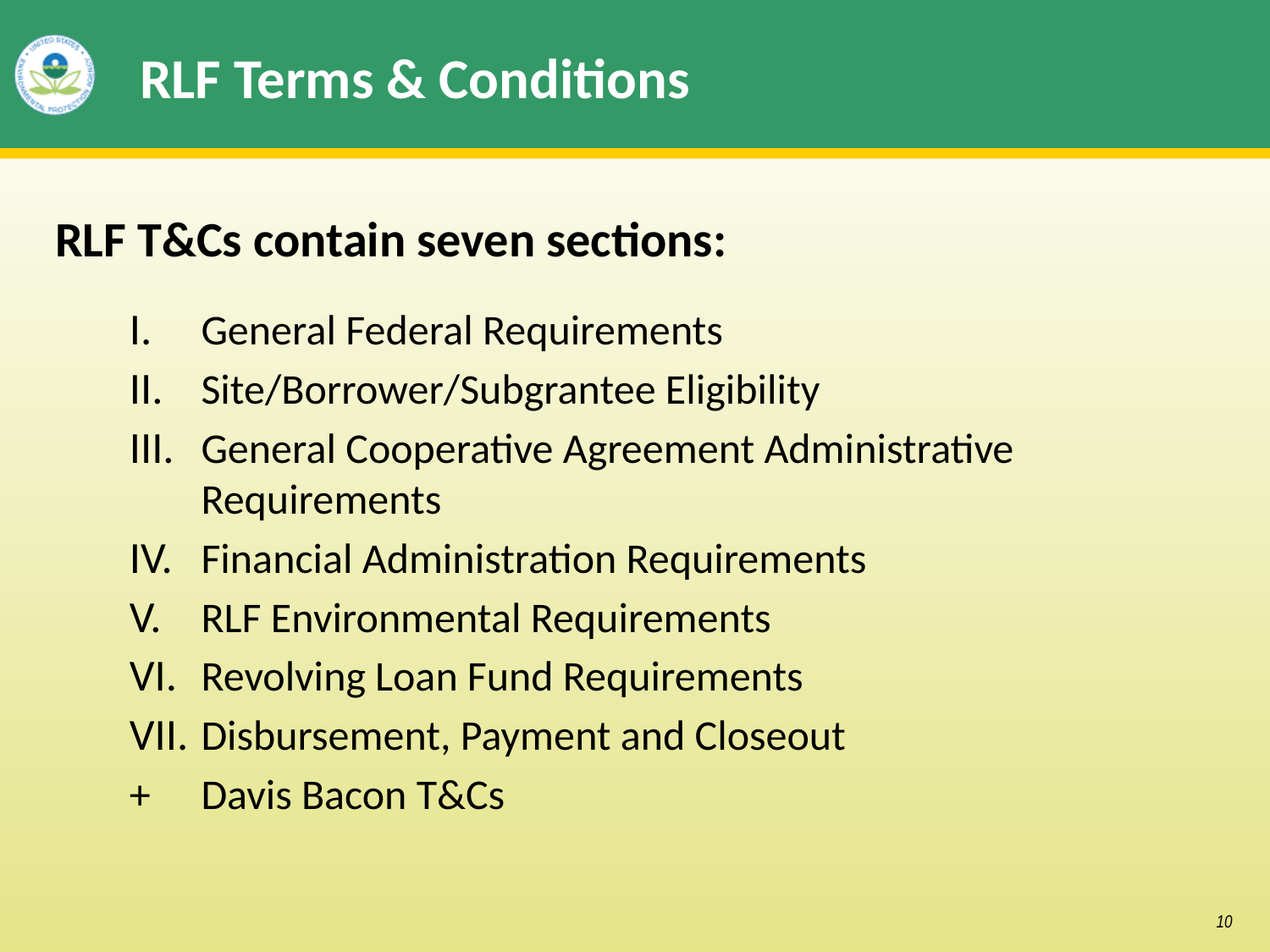

# RLF Terms & Conditions
RLF T&Cs contain seven sections:

General Federal Requirements
Site/Borrower/Subgrantee Eligibility
General Cooperative Agreement Administrative Requirements
Financial Administration Requirements
RLF Environmental Requirements
Revolving Loan Fund Requirements
Disbursement, Payment and Closeout
+	Davis Bacon T&Cs